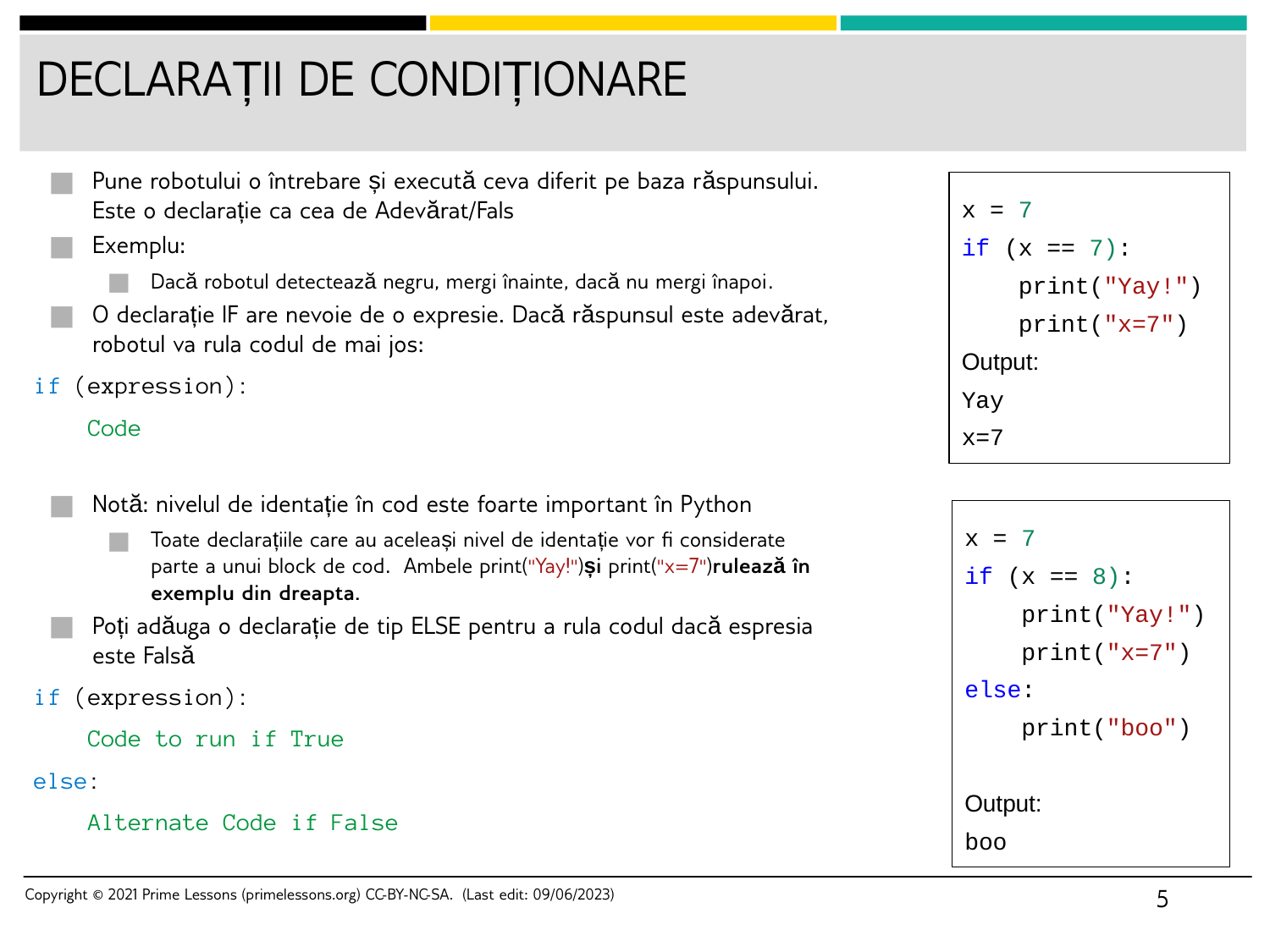

# DECLARAȚII DE CONDIȚIONARE
Pune robotului o întrebare și execută ceva diferit pe baza răspunsului. Este o declarație ca cea de Adevărat/Fals
Exemplu:
Dacă robotul detectează negru, mergi înainte, dacă nu mergi înapoi.
O declarație IF are nevoie de o expresie. Dacă răspunsul este adevărat, robotul va rula codul de mai jos:
if (expression):
    Code

Notă: nivelul de identație în cod este foarte important în Python
Toate declarațiile care au aceleași nivel de identație vor fi considerate parte a unui block de cod.  Ambele print("Yay!")și print("x=7")rulează în exemplu din dreapta.
Poți adăuga o declarație de tip ELSE pentru a rula codul dacă espresia este Falsă
if (expression):
    Code to run if True
else:
    Alternate Code if False

x = 7
if (x == 7):
    print("Yay!")
    print("x=7")
Output:
Yay
x=7
x = 7
if (x == 8):
    print("Yay!")
    print("x=7")
else:
    print("boo")

Output:
boo
5
Copyright © 2021 Prime Lessons (primelessons.org) CC-BY-NC-SA.  (Last edit: 09/06/2023)